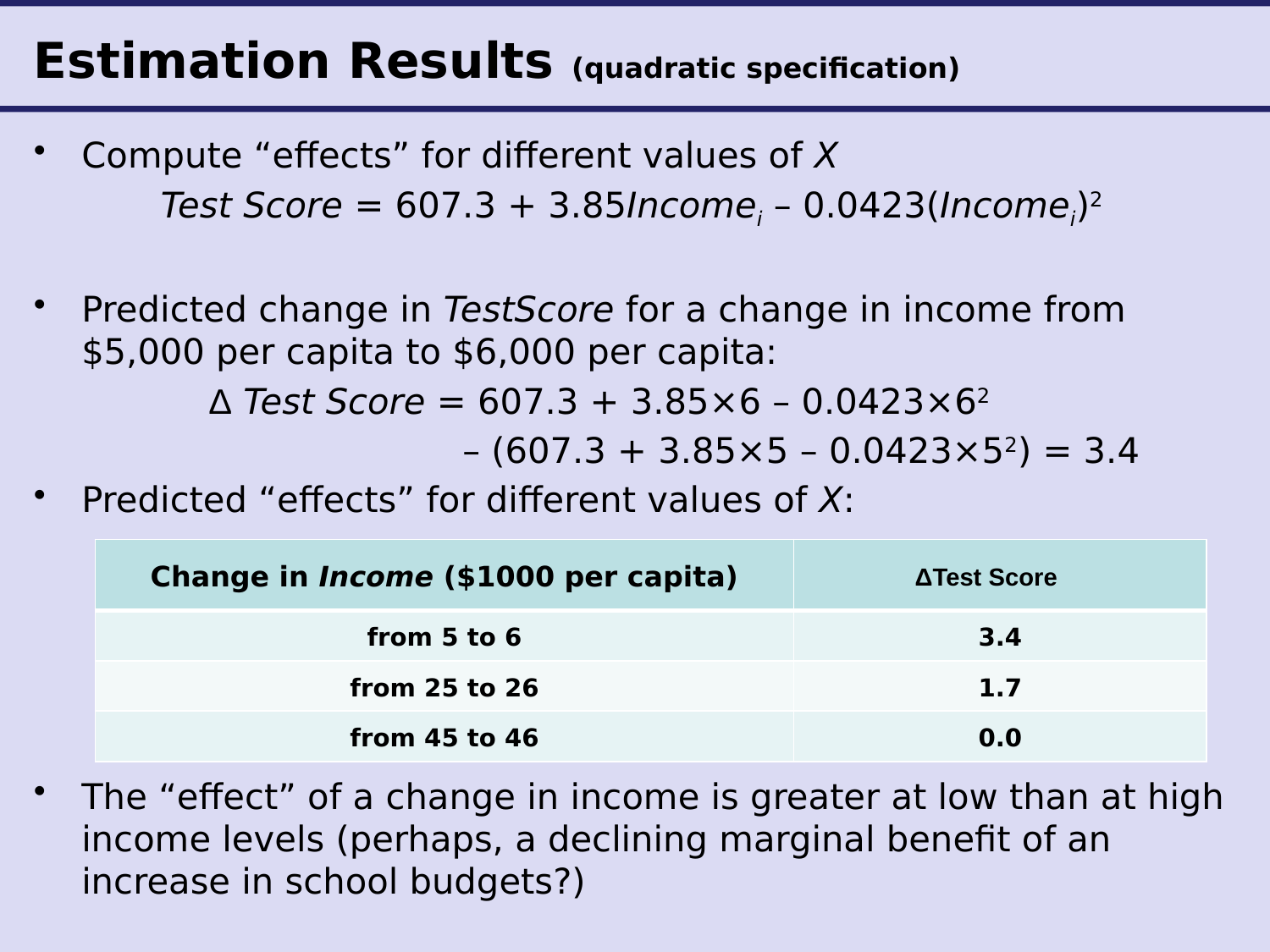

# Estimation Results (quadratic specification)
Compute “effects” for different values of X
	Test Score = 607.3 + 3.85Incomei – 0.0423(Incomei)2

Predicted change in TestScore for a change in income from $5,000 per capita to $6,000 per capita:
		Δ Test Score = 607.3 + 3.85×6 – 0.0423×62
				– (607.3 + 3.85×5 – 0.0423×52) = 3.4
Predicted “effects” for different values of X:

The “effect” of a change in income is greater at low than at high income levels (perhaps, a declining marginal benefit of an increase in school budgets?)
| Change in Income ($1000 per capita) | ΔTest Score |
| --- | --- |
| from 5 to 6 | 3.4 |
| from 25 to 26 | 1.7 |
| from 45 to 46 | 0.0 |